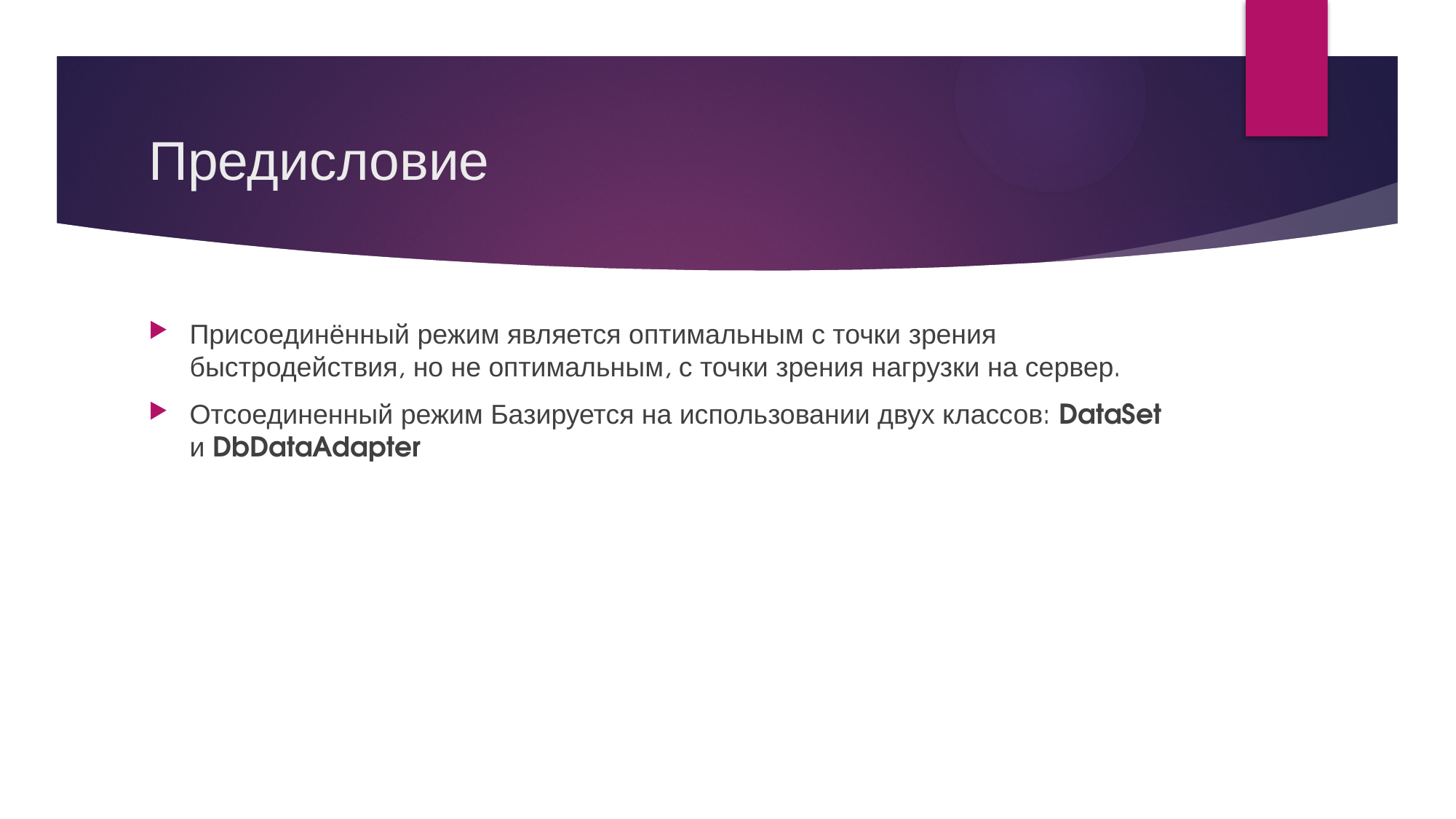

# Предисловие
Присоединённый режим является оптимальным с точки зрения быстродействия, но не оптимальным, с точки зрения нагрузки на сервер.
Отсоединенный режим Базируется на использовании двух классов: DataSet и DbDataAdapter